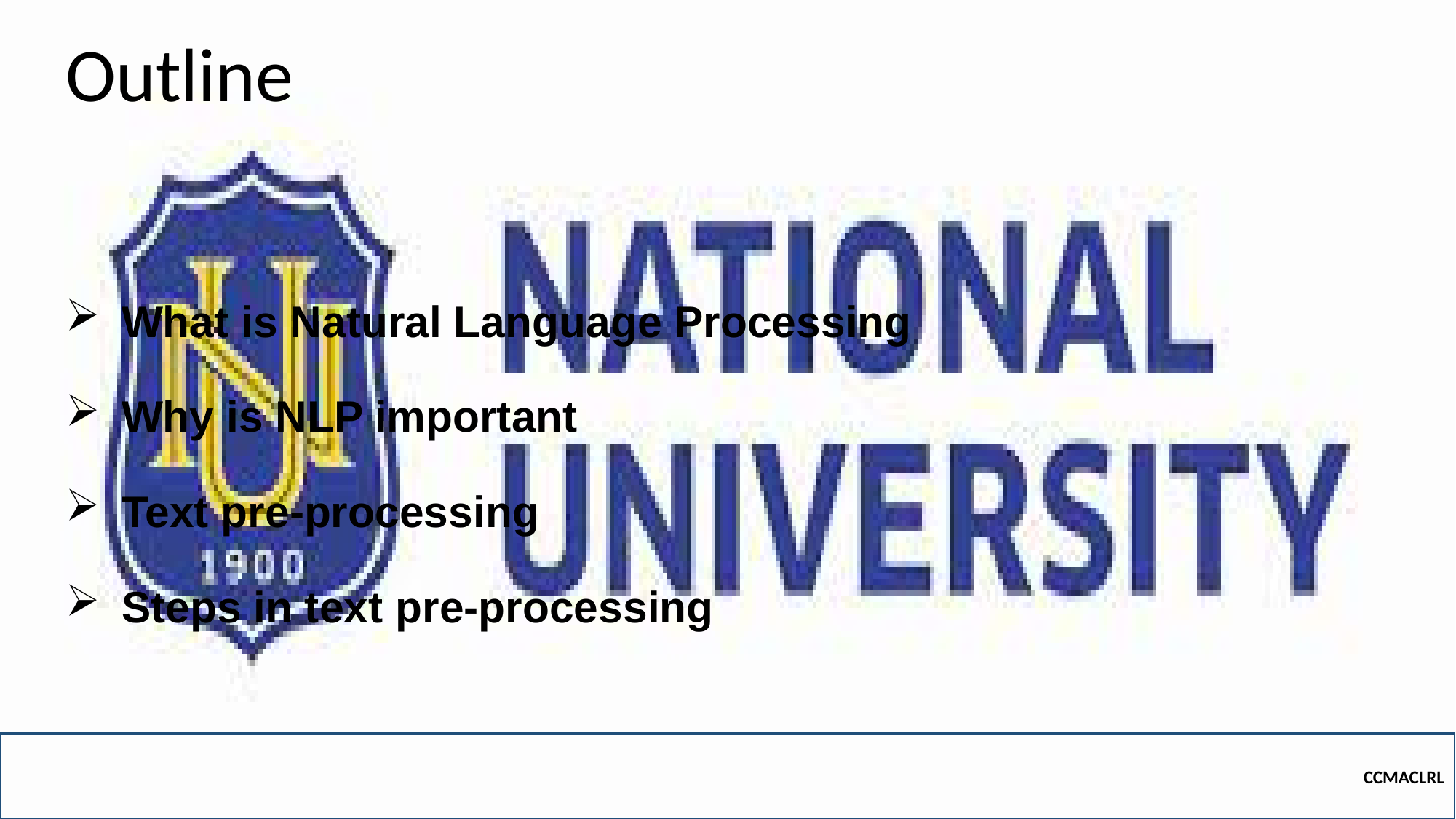

# Outline

What is Natural Language Processing

Why is NLP important

Text pre-processing

Steps in text pre-processing

CCMACLRL